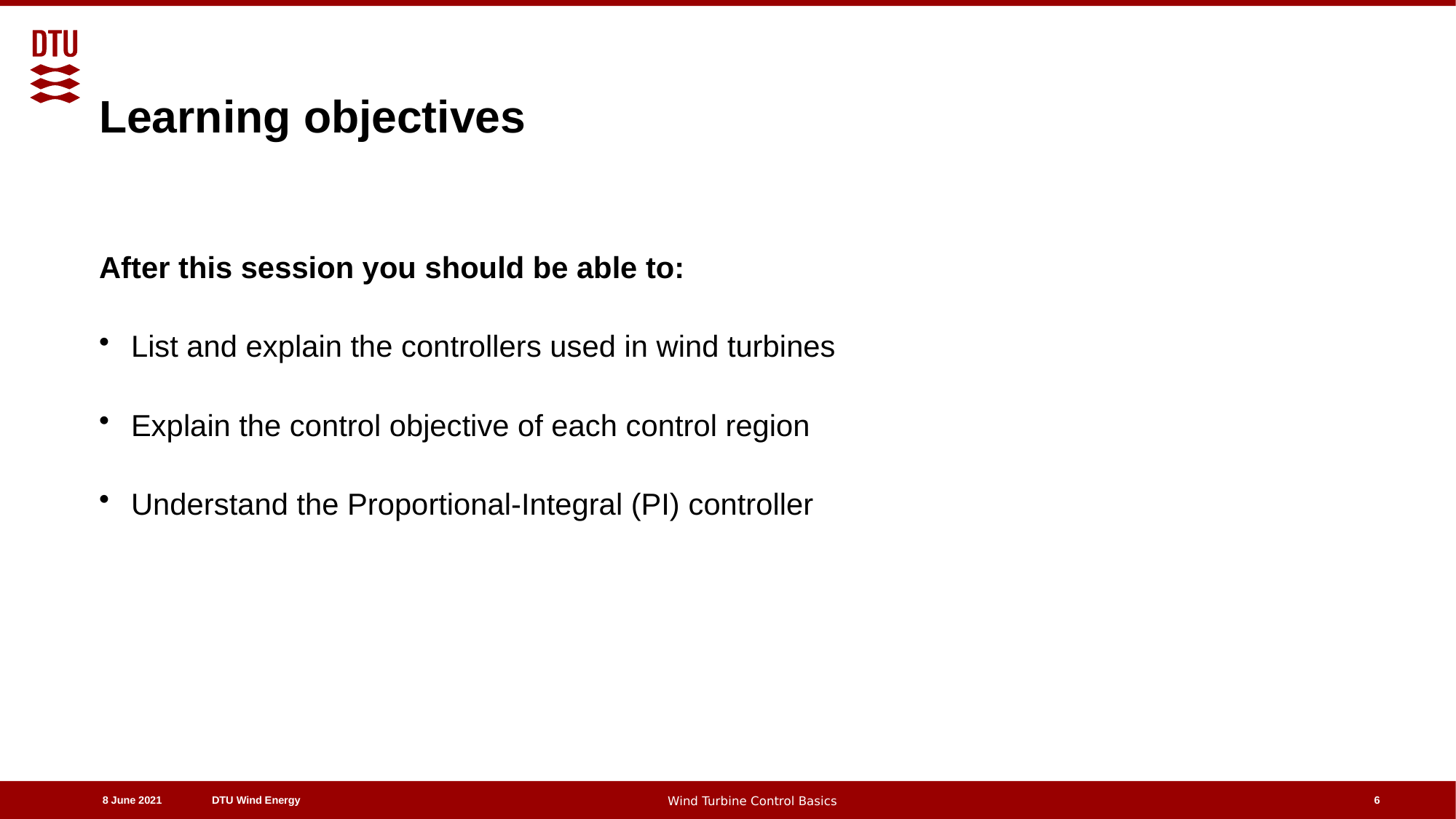

# Learning objectives
After this session you should be able to:
 List and explain the controllers used in wind turbines
 Explain the control objective of each control region
 Understand the Proportional-Integral (PI) controller

6